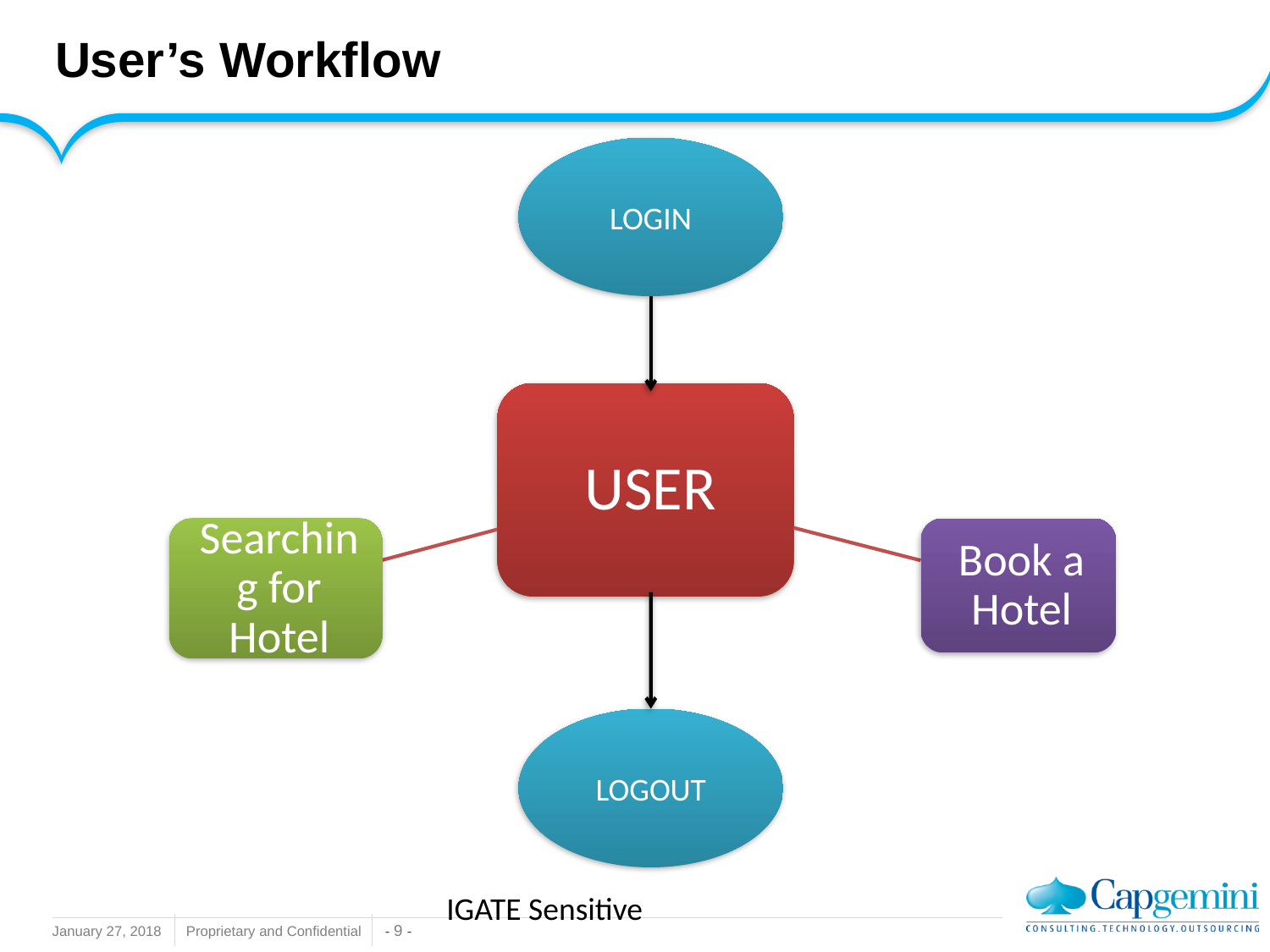

# User’s Workflow
LOGIN
USER
Searching for Hotel
Book a Hotel
LOGOUT
IGATE Sensitive